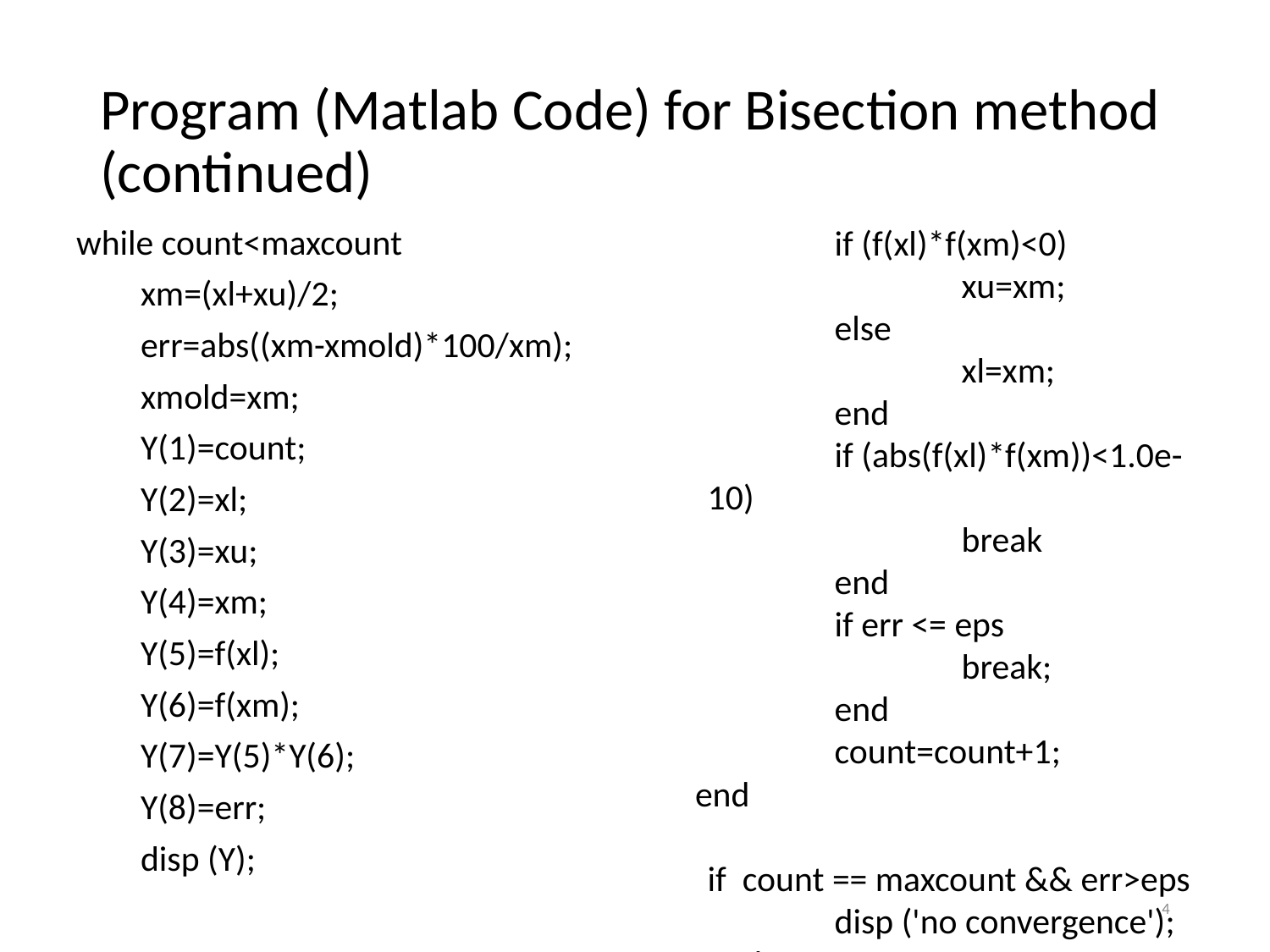

# Program (Matlab Code) for Bisection method (continued)
       	if (f(xl)*f(xm)<0)
            		xu=xm;
        	else
            		xl=xm;
        	end
        	if (abs(f(xl)*f(xm))<1.0e-10)
            		break
        	end
        	if err <= eps
            		break;
        	end
        	count=count+1;
    end

	if  count == maxcount && err>eps
       	disp ('no convergence');
    	end

while count<maxcount
        xm=(xl+xu)/2;
        err=abs((xm-xmold)*100/xm);
        xmold=xm;
        Y(1)=count;
        Y(2)=xl;
        Y(3)=xu;
        Y(4)=xm;
        Y(5)=f(xl);
        Y(6)=f(xm);
        Y(7)=Y(5)*Y(6);
        Y(8)=err;
        disp (Y);

4